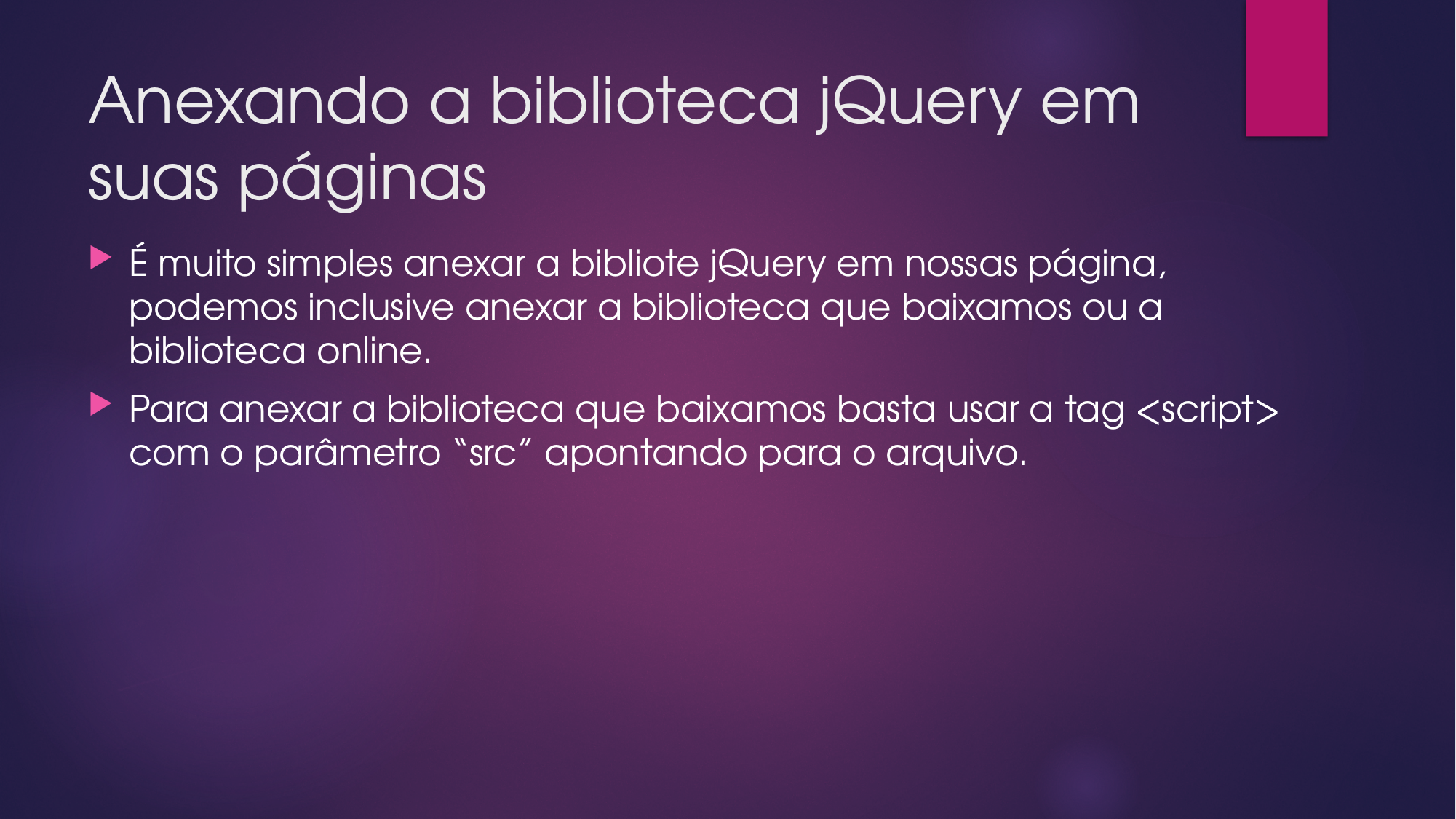

# Anexando a biblioteca jQuery em suas páginas
É muito simples anexar a bibliote jQuery em nossas página, podemos inclusive anexar a biblioteca que baixamos ou a biblioteca online.
Para anexar a biblioteca que baixamos basta usar a tag <script> com o parâmetro “src” apontando para o arquivo.